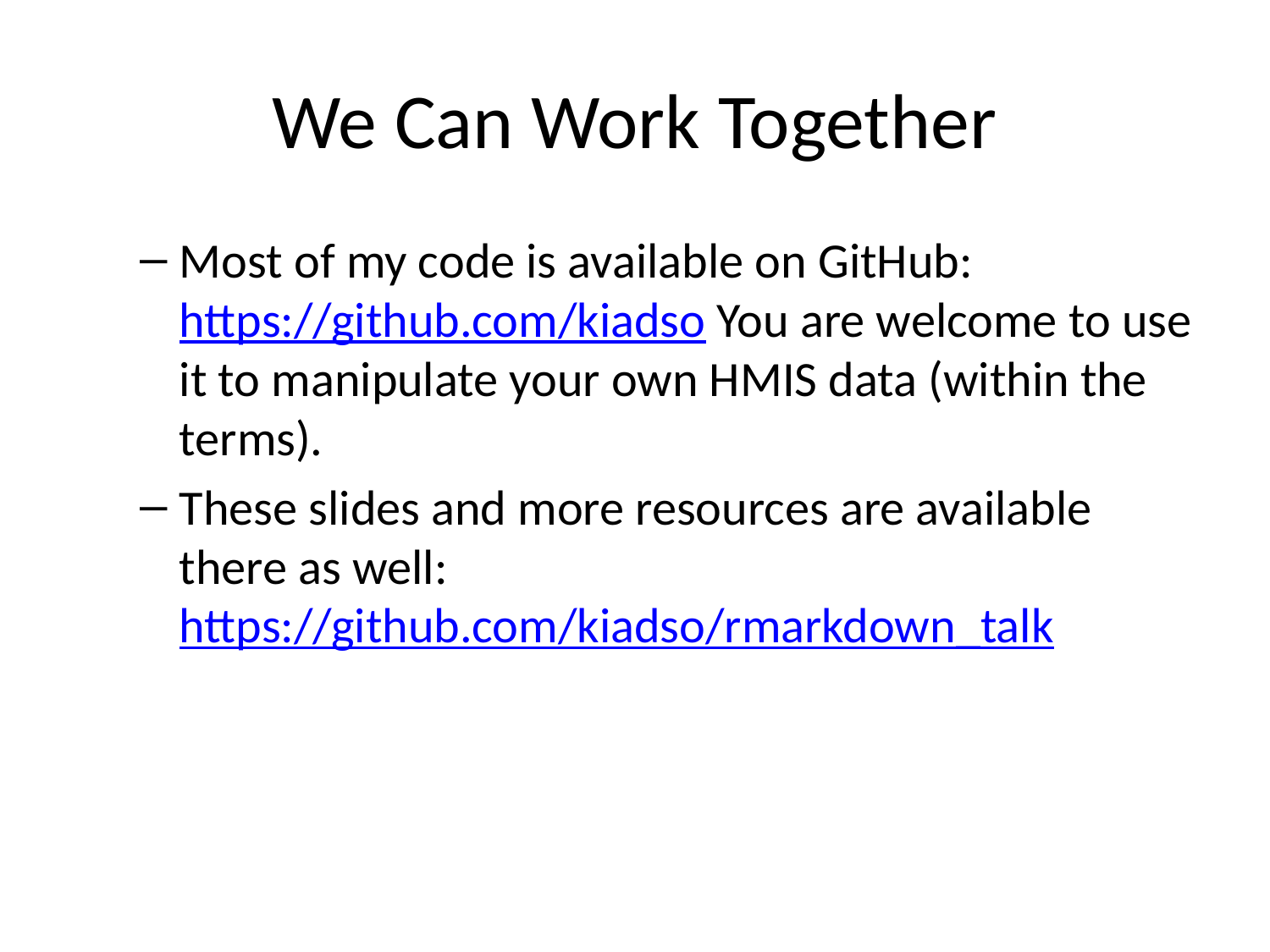

# We Can Work Together
Most of my code is available on GitHub: https://github.com/kiadso You are welcome to use it to manipulate your own HMIS data (within the terms).
These slides and more resources are available there as well: https://github.com/kiadso/rmarkdown_talk